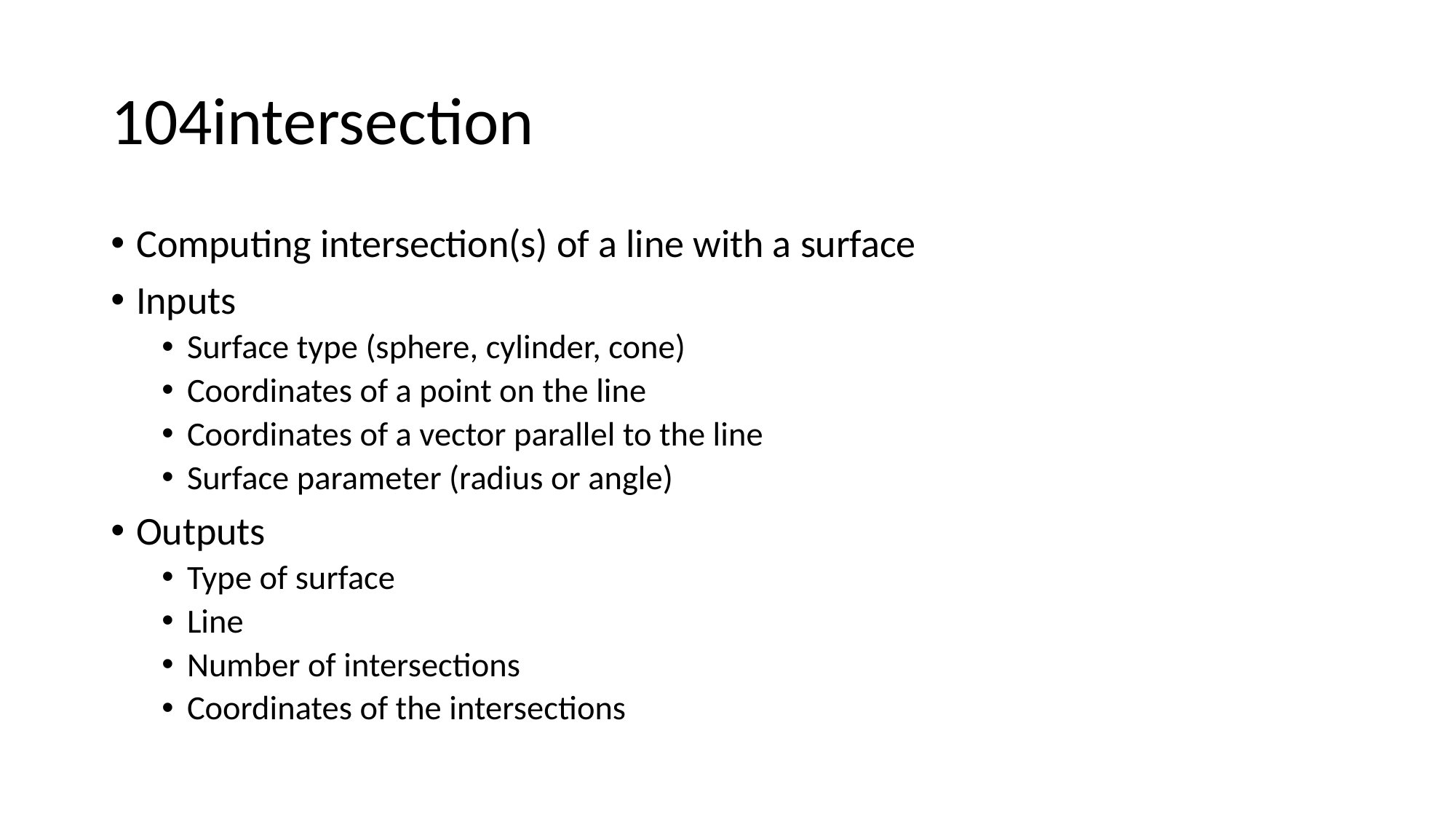

# 104intersection
Computing intersection(s) of a line with a surface
Inputs
Surface type (sphere, cylinder, cone)
Coordinates of a point on the line
Coordinates of a vector parallel to the line
Surface parameter (radius or angle)
Outputs
Type of surface
Line
Number of intersections
Coordinates of the intersections